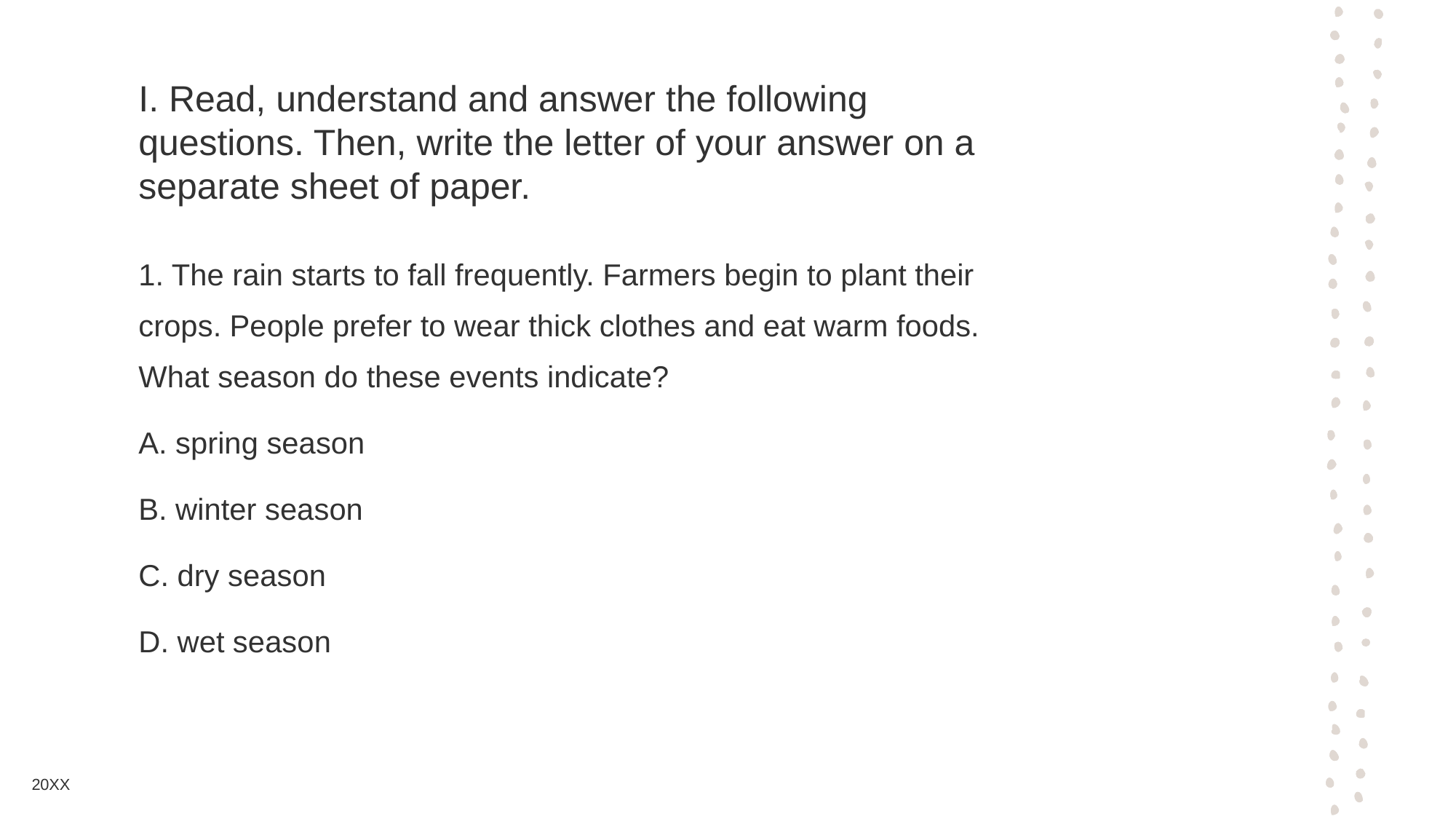

# I. Read, understand and answer the following questions. Then, write the letter of your answer on a separate sheet of paper.
1. The rain starts to fall frequently. Farmers begin to plant their crops. People prefer to wear thick clothes and eat warm foods. What season do these events indicate?
A. spring season
B. winter season
C. dry season
D. wet season
20XX